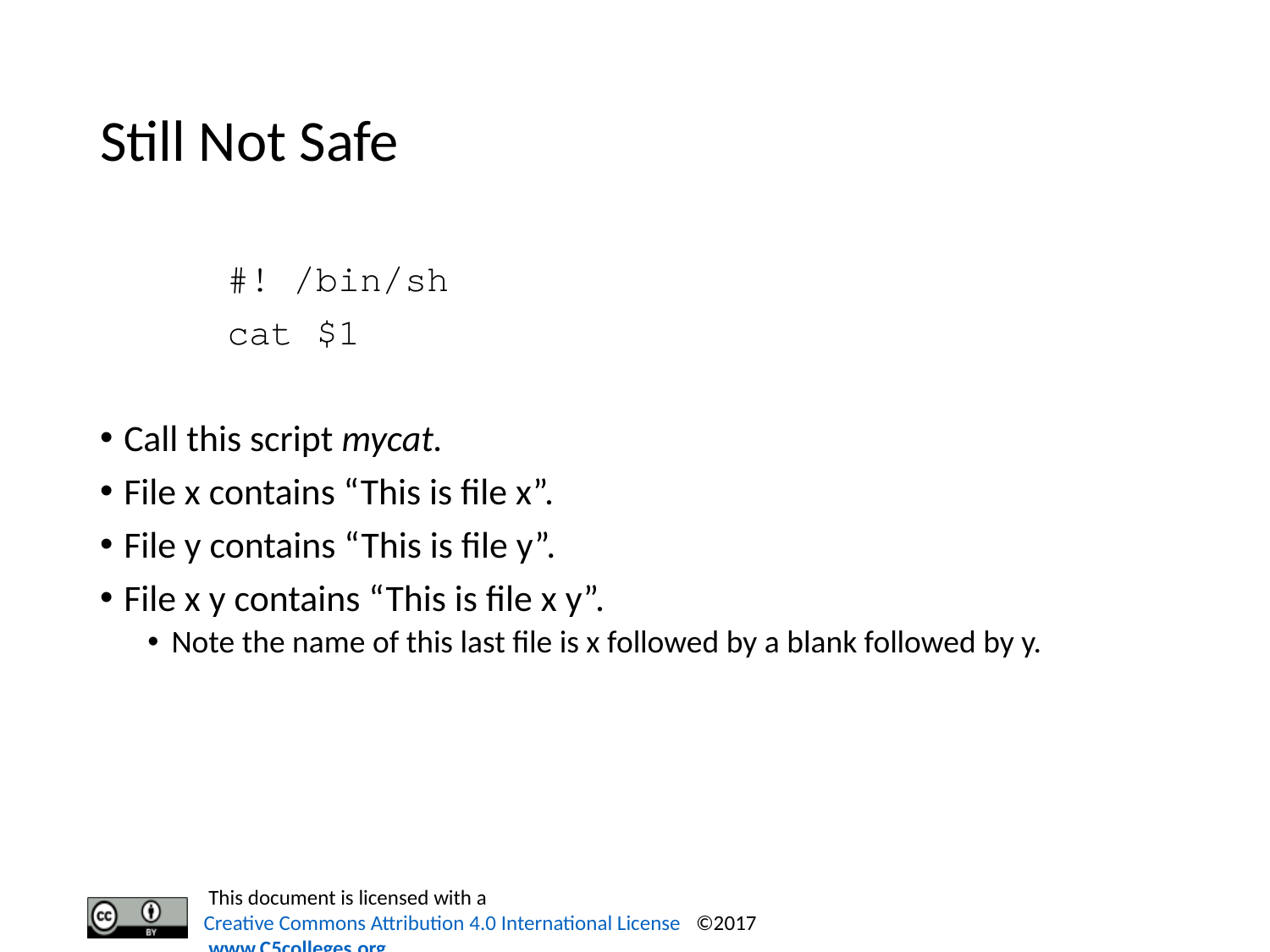

# Still Not Safe
	#! /bin/sh
	cat $1

Call this script mycat.
File x contains “This is file x”.
File y contains “This is file y”.
File x y contains “This is file x y”.
Note the name of this last file is x followed by a blank followed by y.